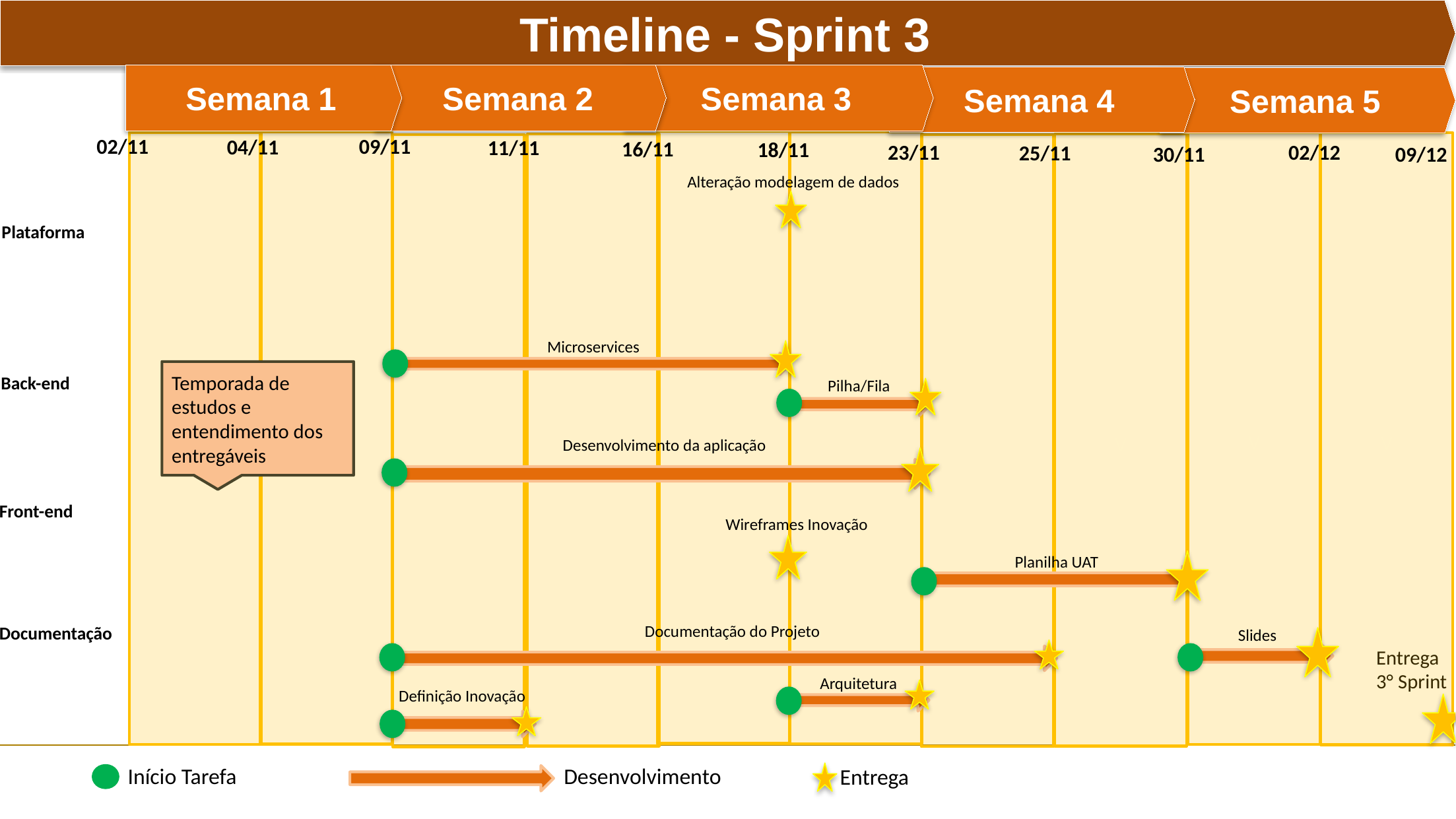

Timeline - Sprint 3
Semana 1
Semana 2
Semana 3
Semana 4
Semana 5
02/11
09/11
04/11
11/11
16/11

18/11

v
v
v

02/12
23/11

25/11
30/11
09/12
Alteração modelagem de dados

Plataforma
Microservices

Temporada de estudos e entendimento dos entregáveis
Back-end
Pilha/Fila

Desenvolvimento da aplicação

Front-end
Wireframes Inovação

Planilha UAT

Documentação do Projeto
Documentação
Slides

Entrega
3° Sprint

Arquitetura

Definição Inovação

Início Tarefa
Desenvolvimento
Entrega